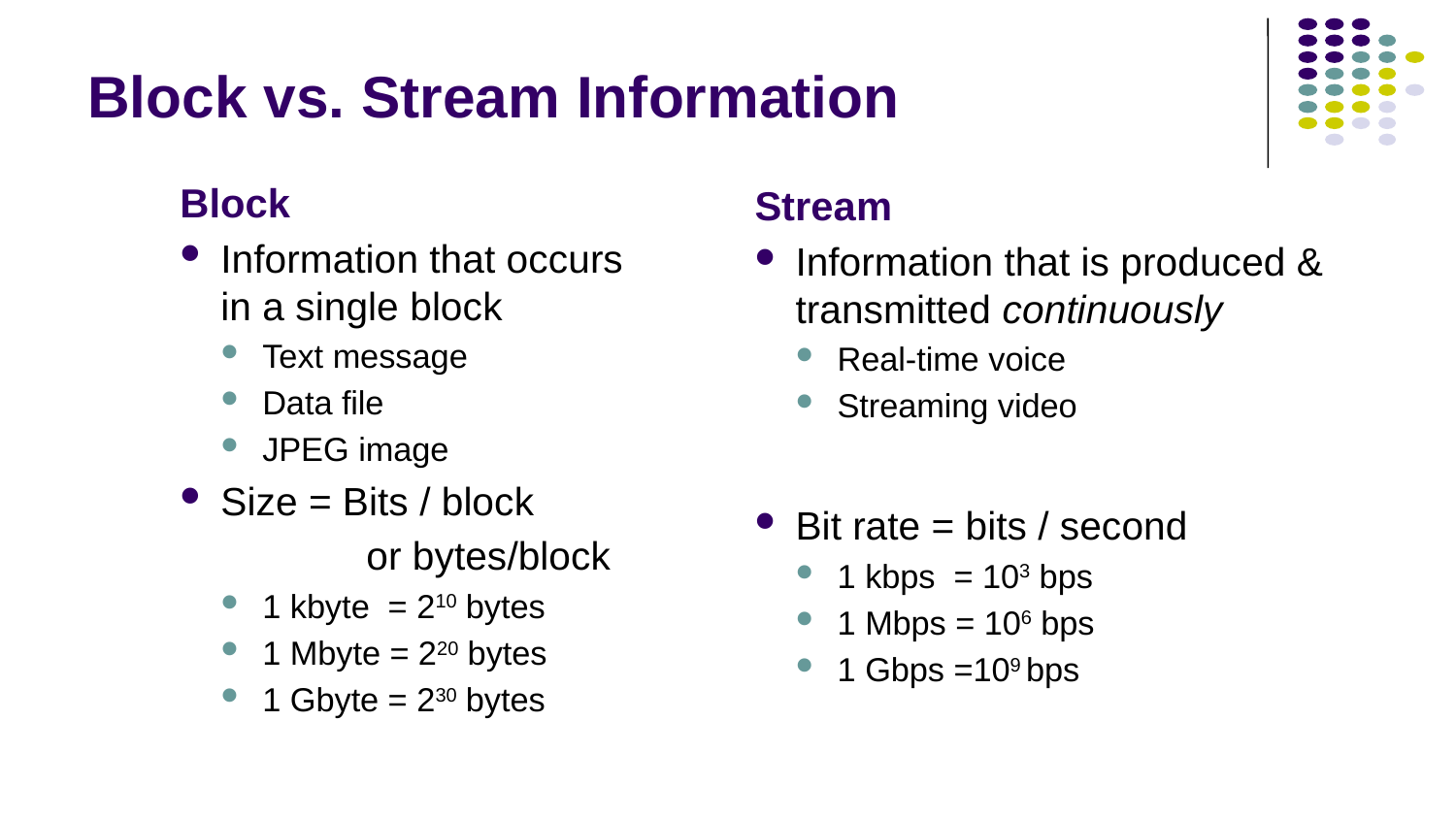

# Block vs. Stream Information
Block
Information that occurs in a single block
Text message
Data file
JPEG image
Size = Bits / block
		or bytes/block
1 kbyte  = 210 bytes
1 Mbyte = 220 bytes
1 Gbyte = 230 bytes
Stream
Information that is produced & transmitted continuously
Real-time voice
Streaming video

Bit rate = bits / second
1 kbps  = 103 bps
1 Mbps = 106 bps
1 Gbps =109 bps